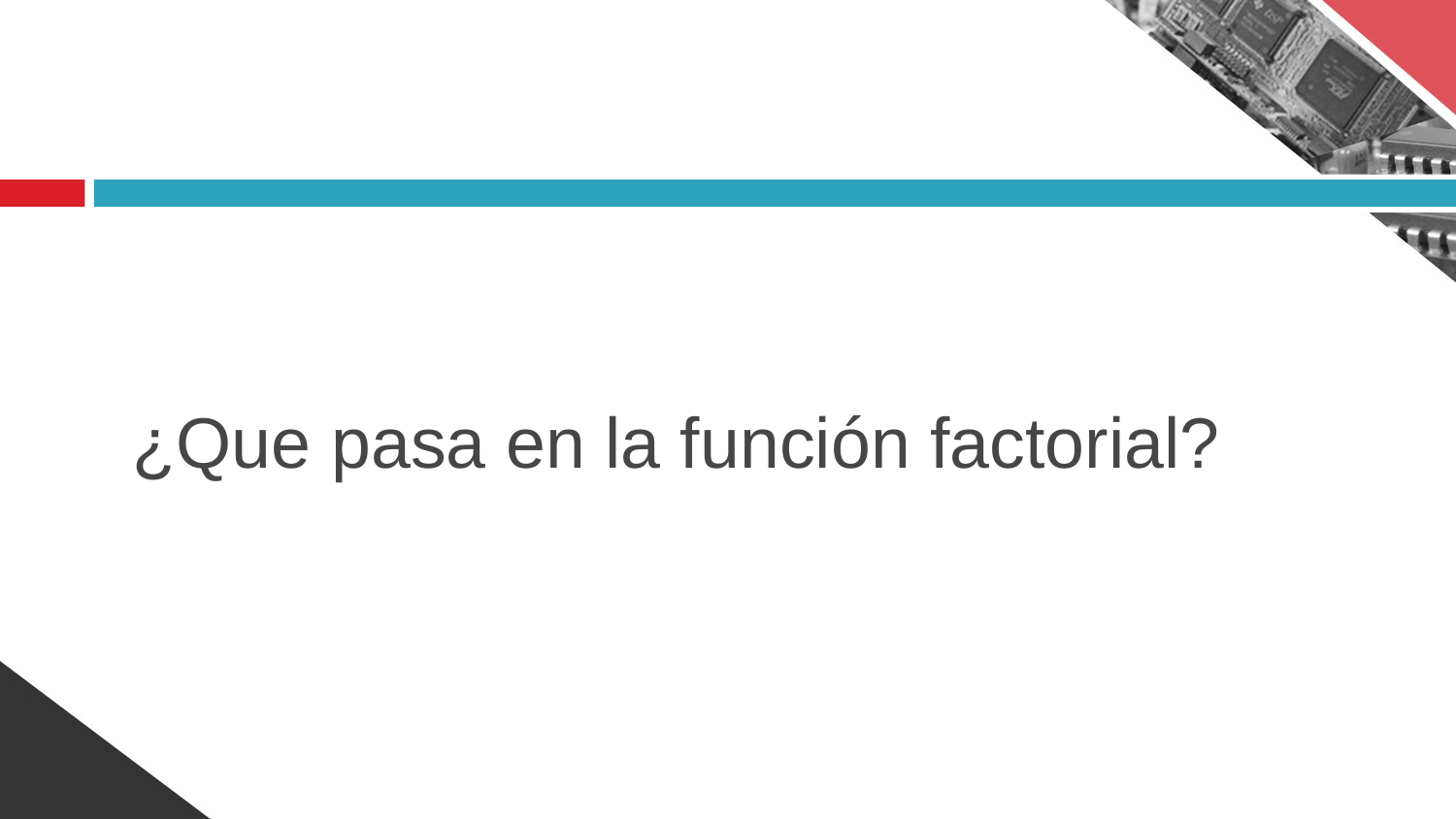

# ¿Que pasa en la función factorial?